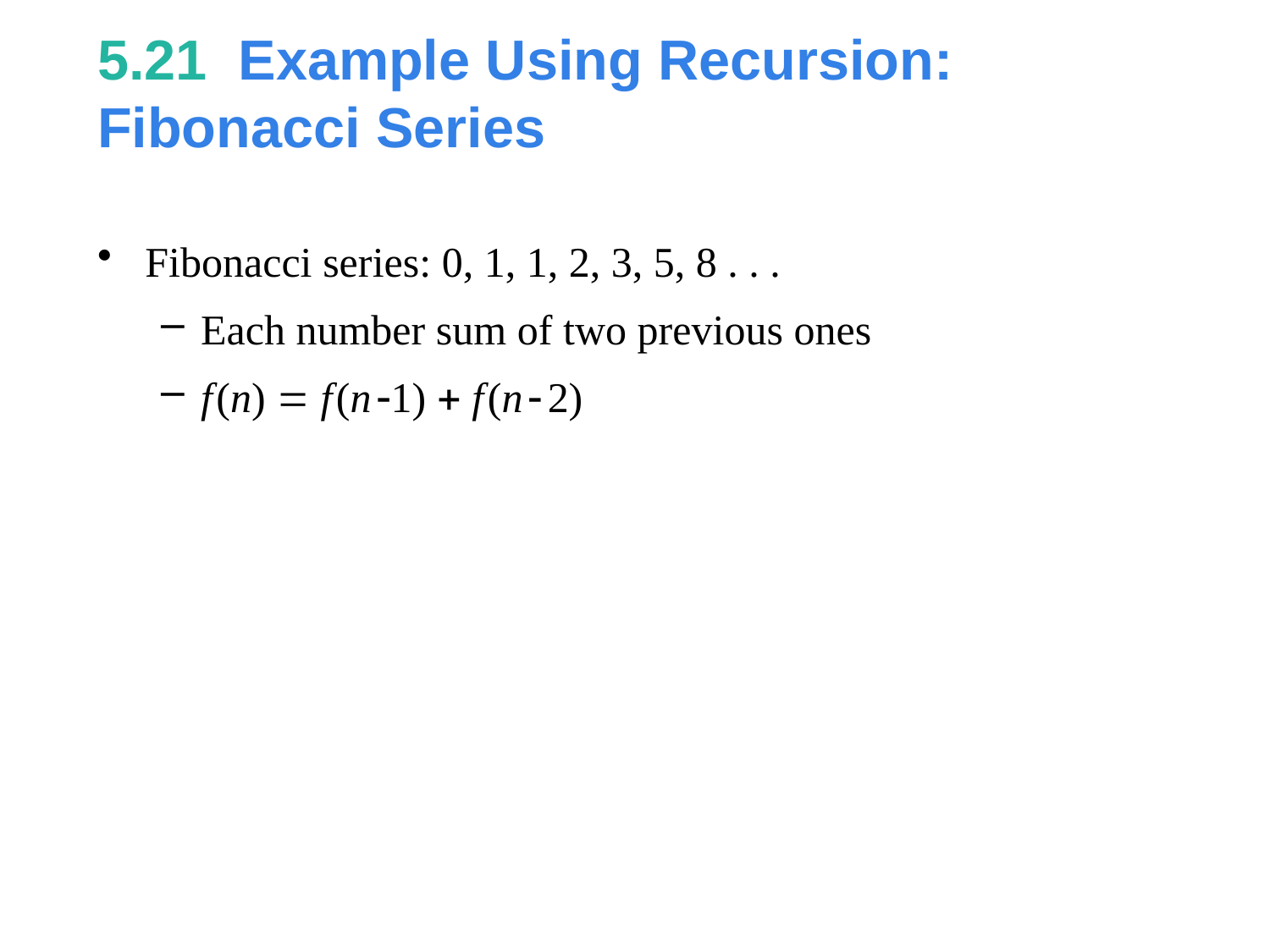

# 5.21  Example Using Recursion: Fibonacci Series
Fibonacci series: 0, 1, 1, 2, 3, 5, 8 . . .
Each number sum of two previous ones
f(n) = f(n−1) + f(n−2)